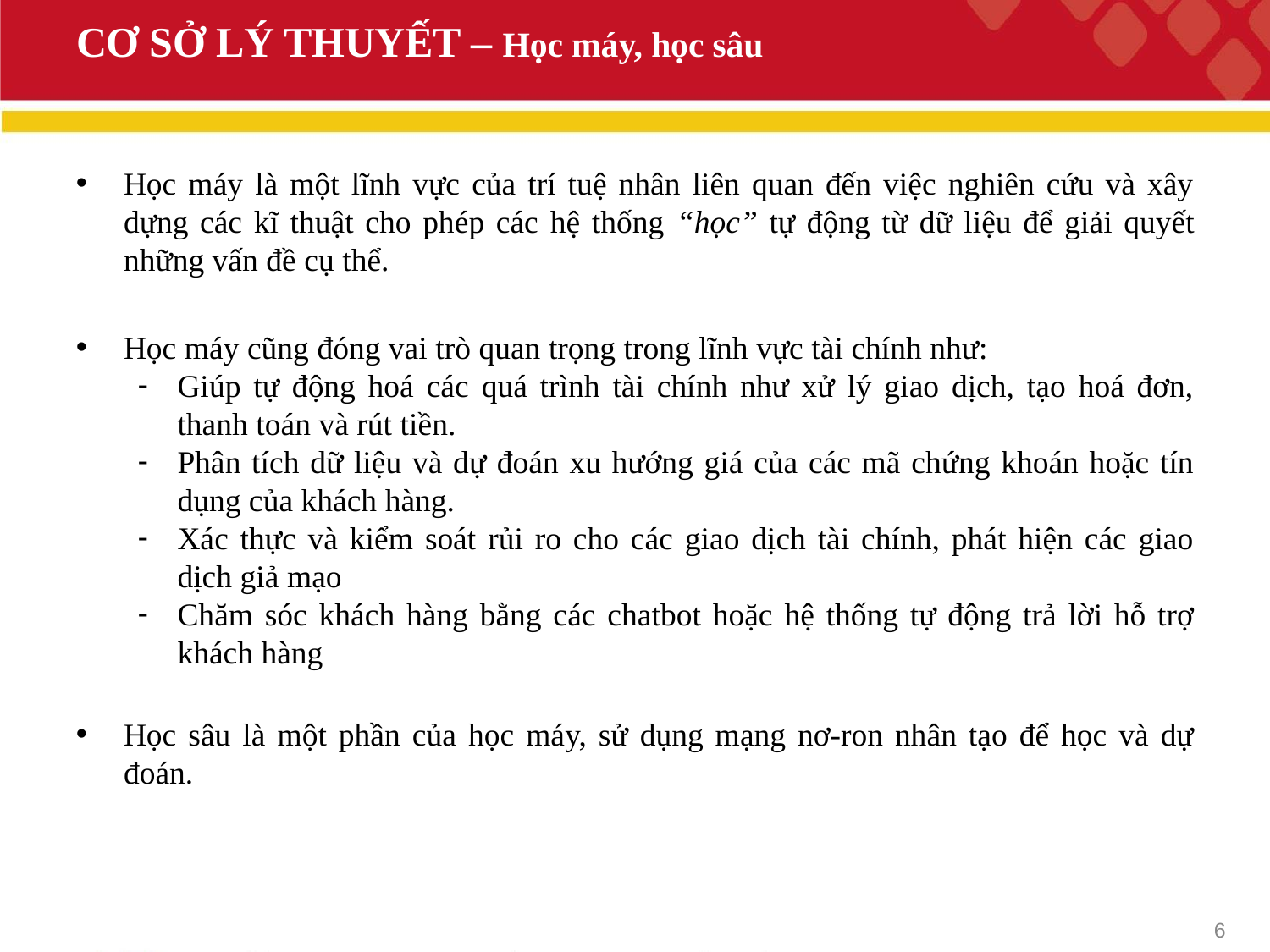

# CƠ SỞ LÝ THUYẾT – Học máy, học sâu
Học máy là một lĩnh vực của trí tuệ nhân liên quan đến việc nghiên cứu và xây dựng các kĩ thuật cho phép các hệ thống “học” tự động từ dữ liệu để giải quyết những vấn đề cụ thể.

Học máy cũng đóng vai trò quan trọng trong lĩnh vực tài chính như:
Giúp tự động hoá các quá trình tài chính như xử lý giao dịch, tạo hoá đơn, thanh toán và rút tiền.
Phân tích dữ liệu và dự đoán xu hướng giá của các mã chứng khoán hoặc tín dụng của khách hàng.
Xác thực và kiểm soát rủi ro cho các giao dịch tài chính, phát hiện các giao dịch giả mạo
Chăm sóc khách hàng bằng các chatbot hoặc hệ thống tự động trả lời hỗ trợ khách hàng

Học sâu là một phần của học máy, sử dụng mạng nơ-ron nhân tạo để học và dự đoán.
6